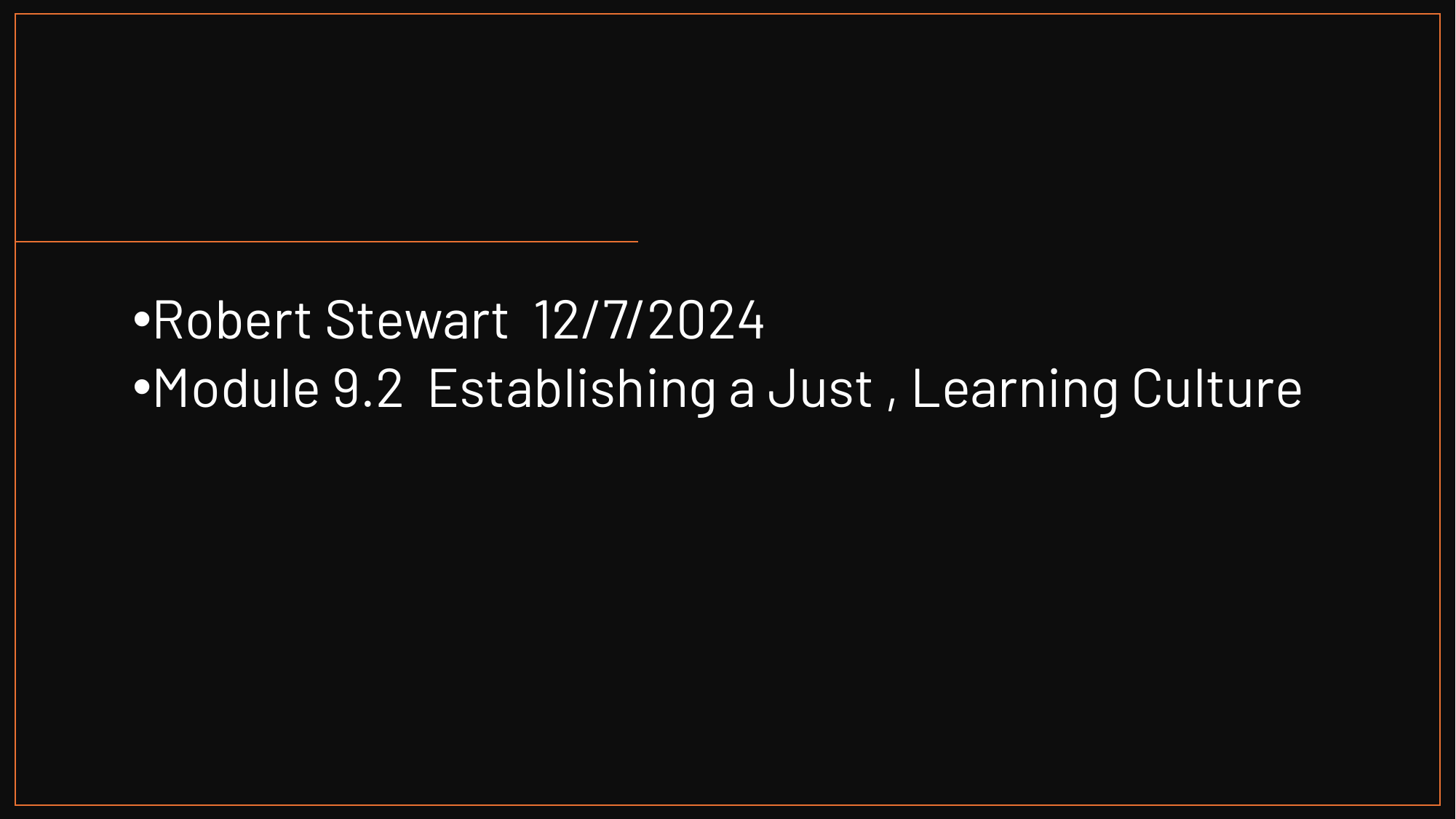

Robert Stewart  12/7/2024
Module 9.2  Establishing a Just , Learning Culture